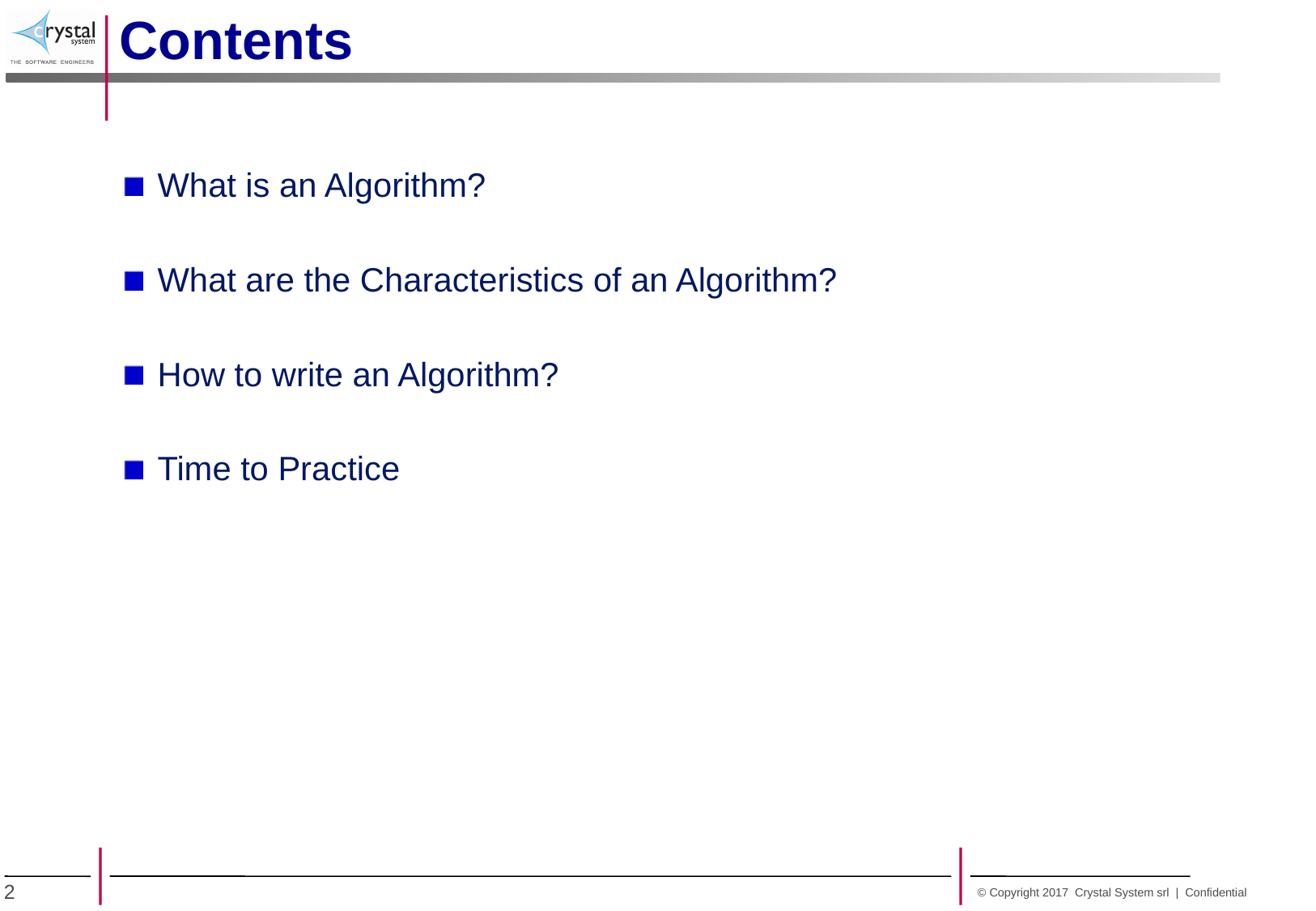

Contents

What is an Algorithm?

What are the Characteristics of an Algorithm?

How to write an Algorithm?

Time to Practice